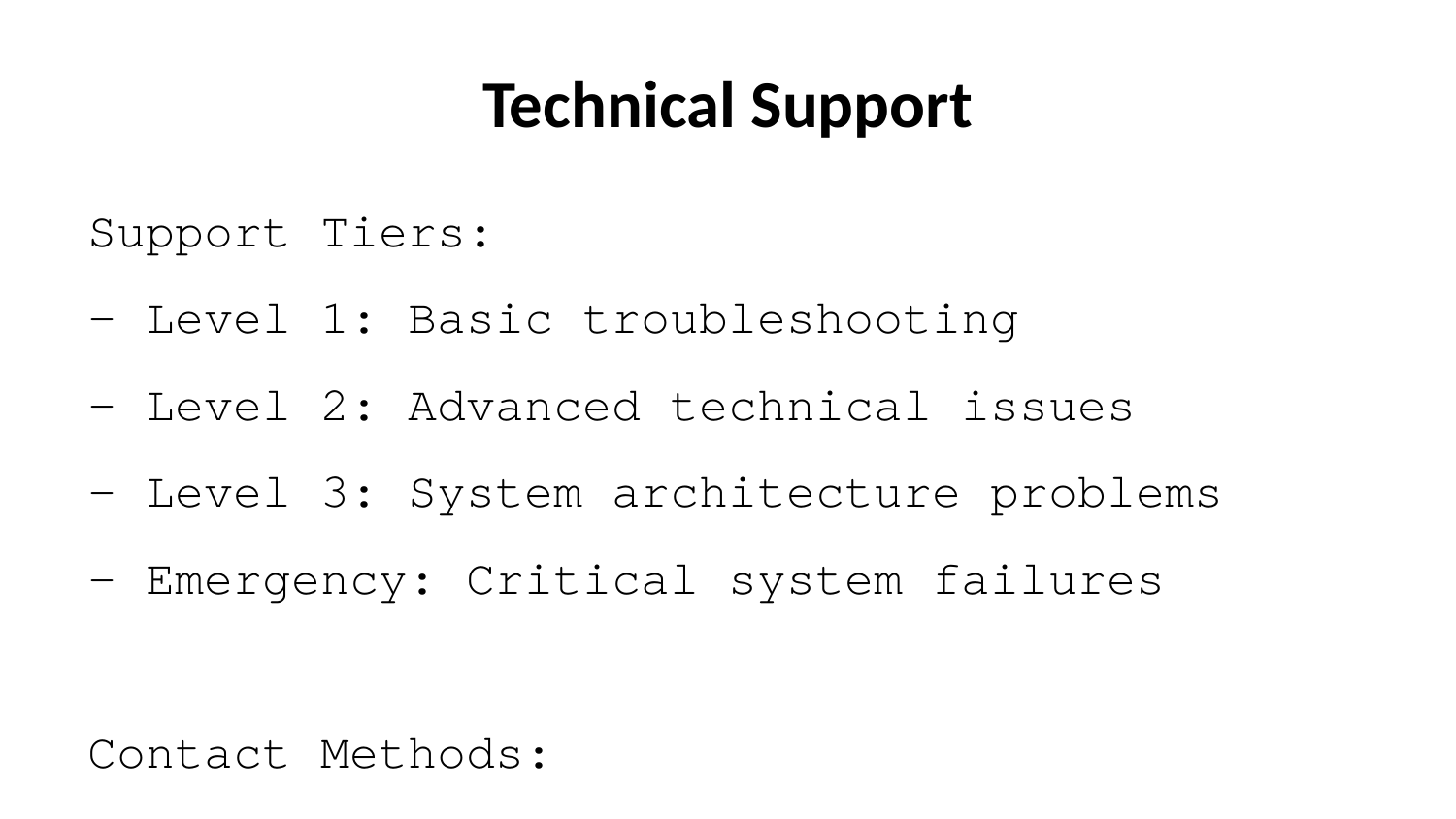

# Technical Support
Support Tiers:
- Level 1: Basic troubleshooting
- Level 2: Advanced technical issues
- Level 3: System architecture problems
- Emergency: Critical system failures

Contact Methods:
- Email: support@santaan.ai
- Phone: +1 (555) 123-4567
- Chat: Available during business hours
- Emergency: 24/7 critical support